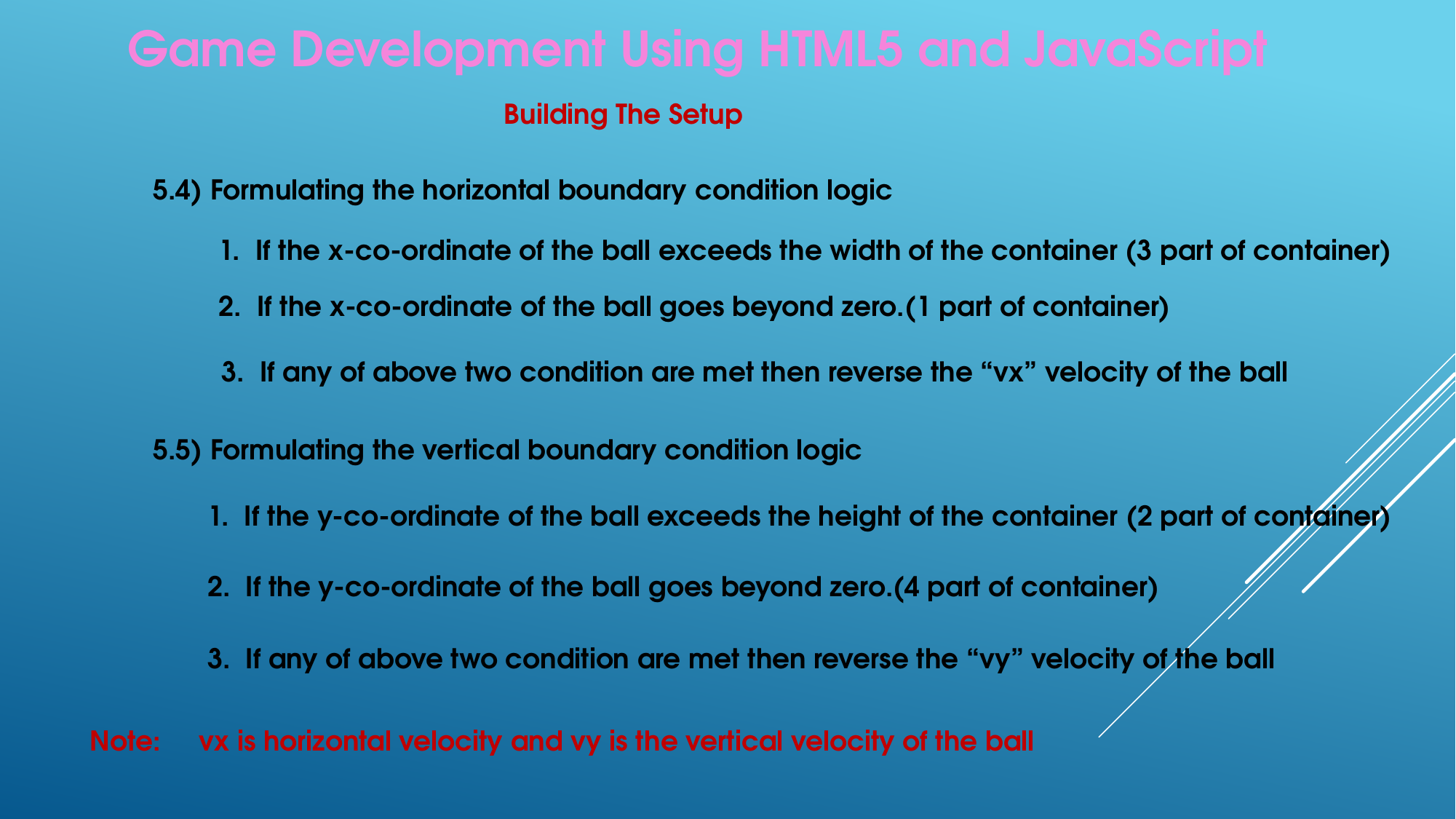

Game Development Using HTML5 and JavaScript
Building The Setup
5.4) Formulating the horizontal boundary condition logic
1.  If the x-co-ordinate of the ball exceeds the width of the container (3 part of container)
2.  If the x-co-ordinate of the ball goes beyond zero.(1 part of container)
3.  If any of above two condition are met then reverse the “vx” velocity of the ball
5.5) Formulating the vertical boundary condition logic
1.  If the y-co-ordinate of the ball exceeds the height of the container (2 part of container)
2.  If the y-co-ordinate of the ball goes beyond zero.(4 part of container)
3.  If any of above two condition are met then reverse the “vy” velocity of the ball
Note:	vx is horizontal velocity and vy is the vertical velocity of the ball